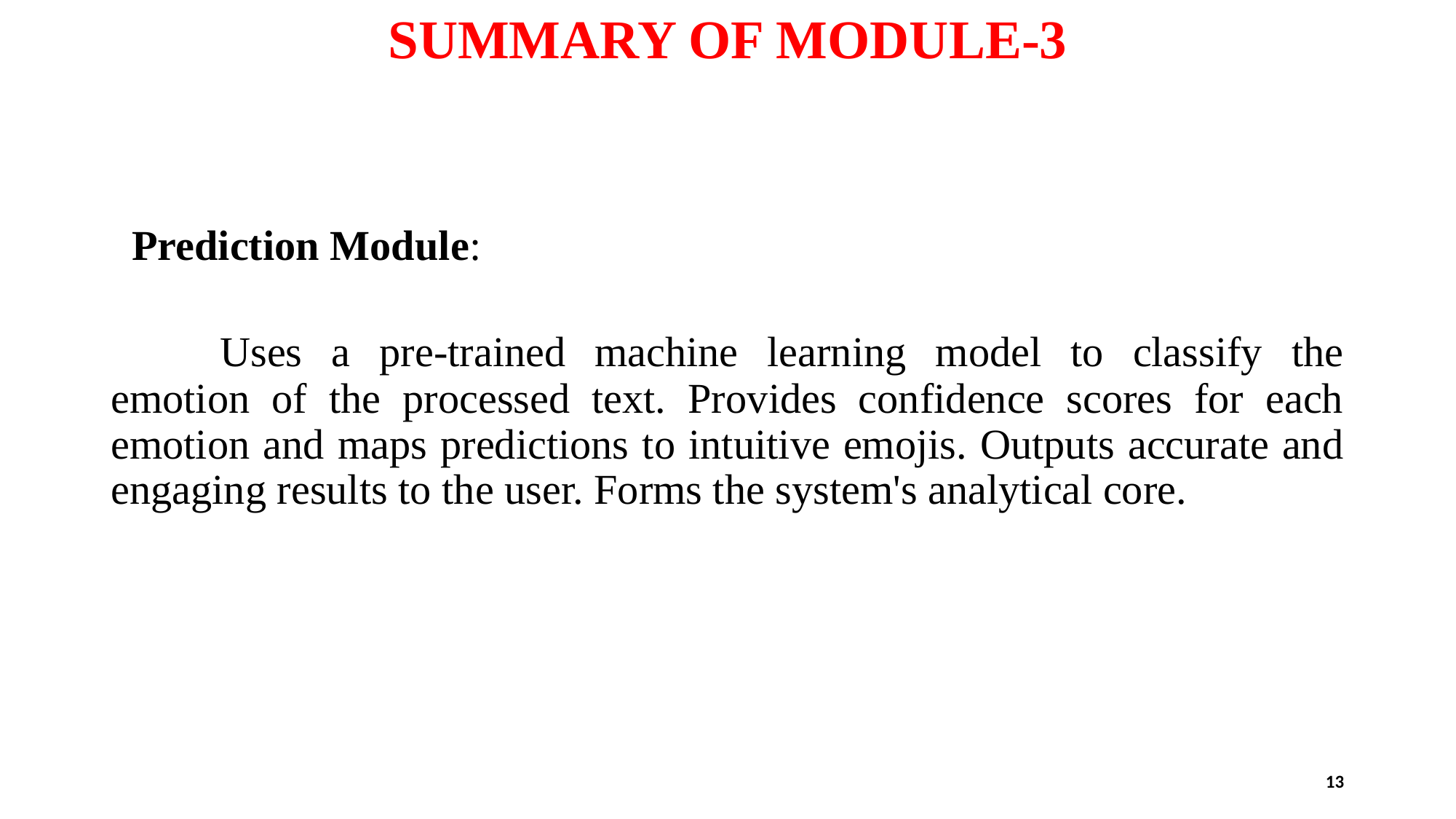

# SUMMARY OF MODULE-3
  Prediction Module:
	Uses a pre-trained machine learning model to classify the emotion of the processed text. Provides confidence scores for each emotion and maps predictions to intuitive emojis. Outputs accurate and engaging results to the user. Forms the system's analytical core.

13